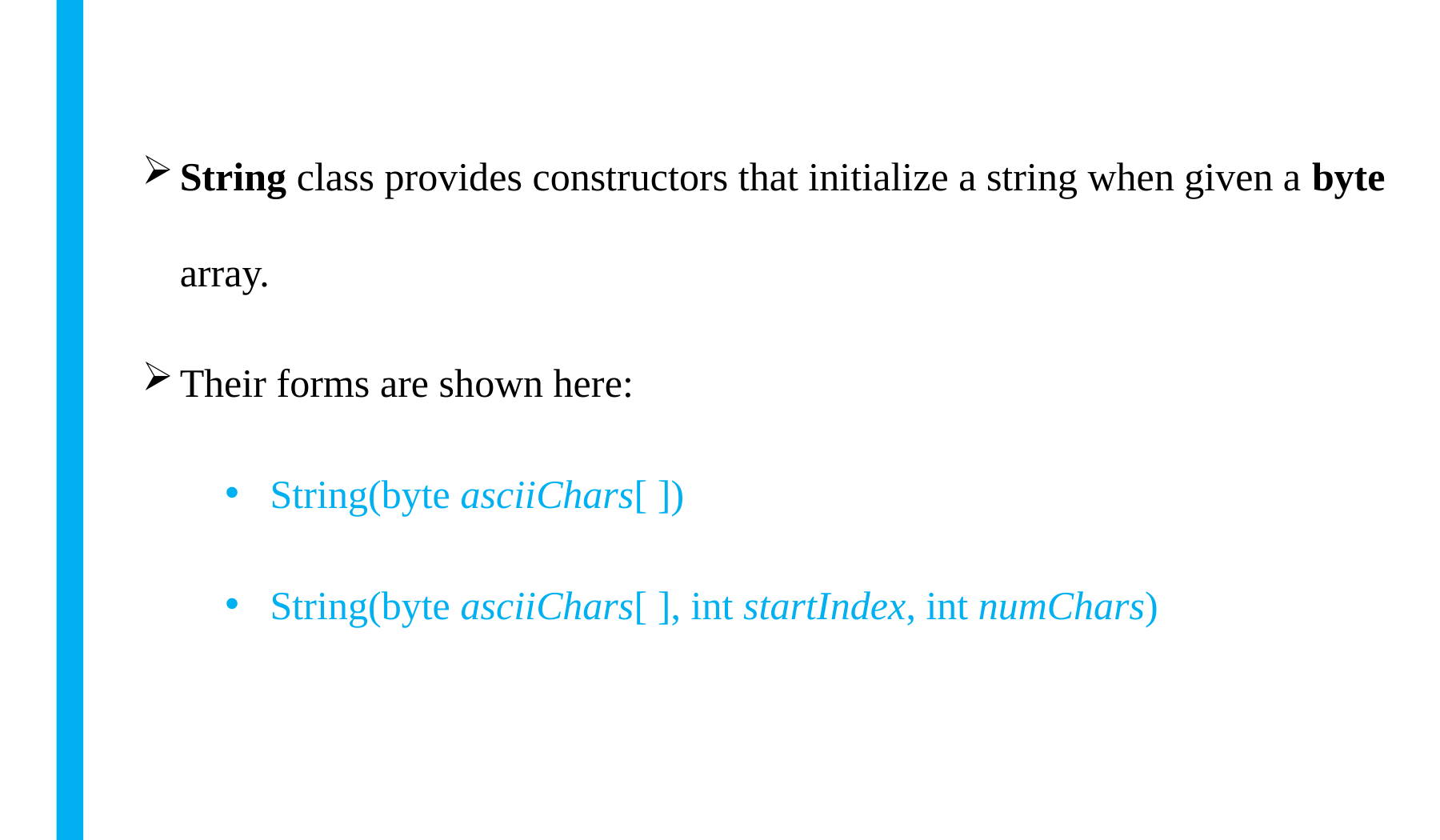

String class provides constructors that initialize a string when given a byte array.
Their forms are shown here:
String(byte asciiChars[ ])
String(byte asciiChars[ ], int startIndex, int numChars)